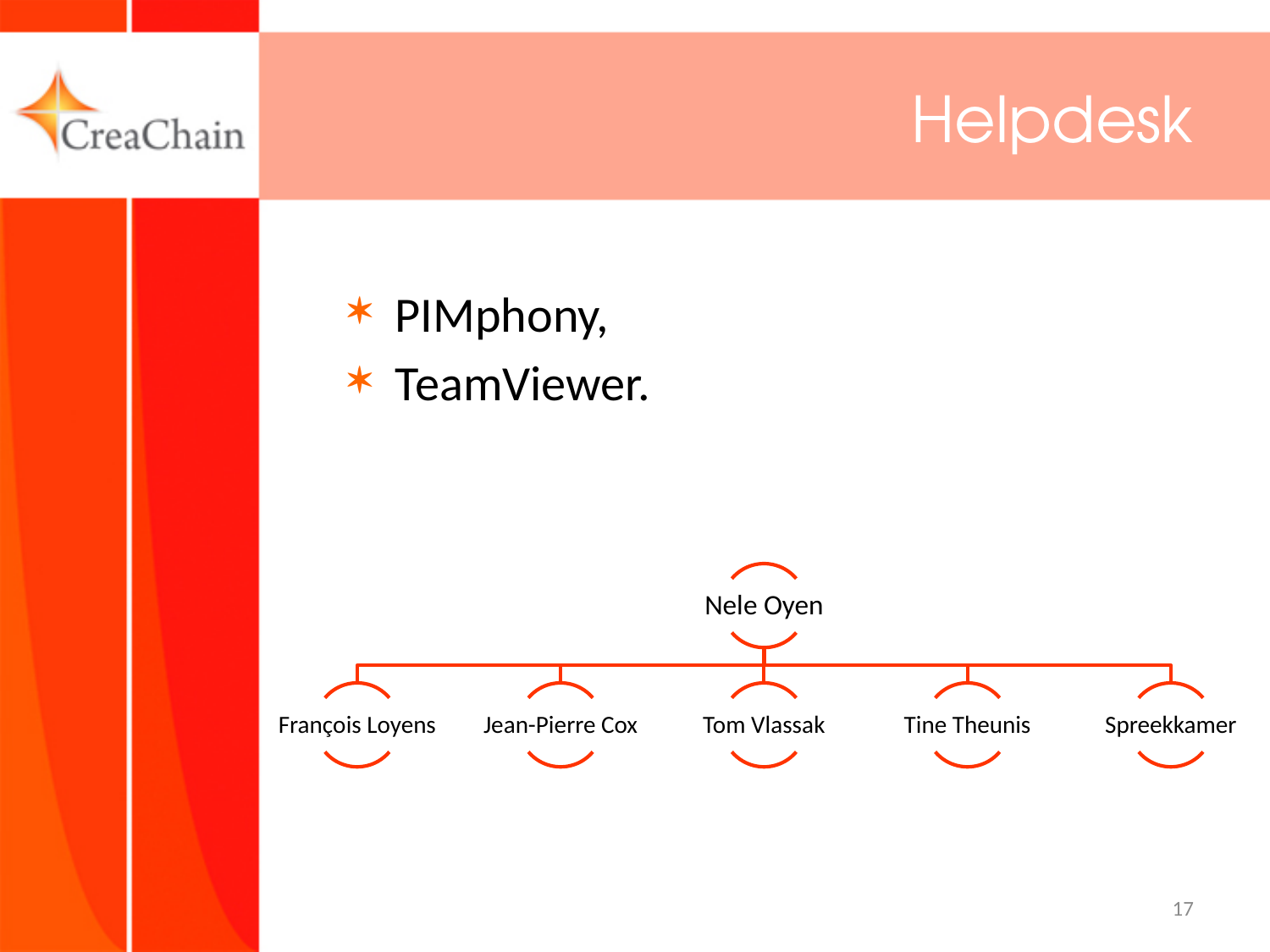

# Helpdesk
PIMphony,
TeamViewer.
Nele Oyen
François Loyens
Jean-Pierre Cox
Tom Vlassak
Tine Theunis
Spreekkamer
17